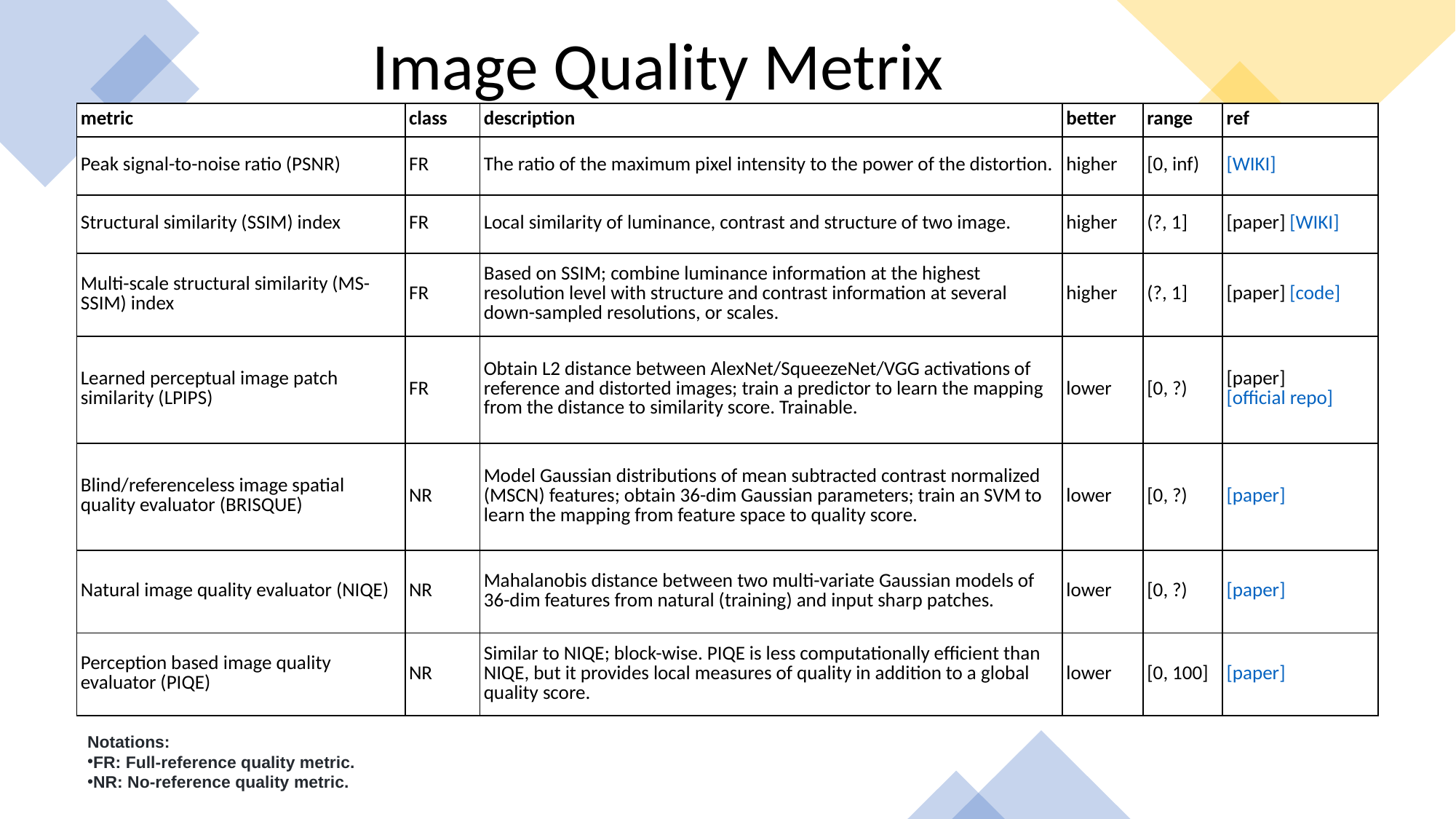

# Image Quality Metrix

| metric | class | description | better | range | ref |
| --- | --- | --- | --- | --- | --- |
| Peak signal-to-noise ratio (PSNR) | FR | The ratio of the maximum pixel intensity to the power of the distortion. | higher | [0, inf) | [WIKI] |
| Structural similarity (SSIM) index | FR | Local similarity of luminance, contrast and structure of two image. | higher | (?, 1] | [paper] [WIKI] |
| Multi-scale structural similarity (MS-SSIM) index | FR | Based on SSIM; combine luminance information at the highest resolution level with structure and contrast information at several down-sampled resolutions, or scales. | higher | (?, 1] | [paper] [code] |
| Learned perceptual image patch similarity (LPIPS) | FR | Obtain L2 distance between AlexNet/SqueezeNet/VGG activations of reference and distorted images; train a predictor to learn the mapping from the distance to similarity score. Trainable. | lower | [0, ?) | [paper] [official repo] |
| Blind/referenceless image spatial quality evaluator (BRISQUE) | NR | Model Gaussian distributions of mean subtracted contrast normalized (MSCN) features; obtain 36-dim Gaussian parameters; train an SVM to learn the mapping from feature space to quality score. | lower | [0, ?) | [paper] |
| Natural image quality evaluator (NIQE) | NR | Mahalanobis distance between two multi-variate Gaussian models of 36-dim features from natural (training) and input sharp patches. | lower | [0, ?) | [paper] |
| Perception based image quality evaluator (PIQE) | NR | Similar to NIQE; block-wise. PIQE is less computationally efficient than NIQE, but it provides local measures of quality in addition to a global quality score. | lower | [0, 100] | [paper] |
Notations:
FR: Full-reference quality metric.
NR: No-reference quality metric.